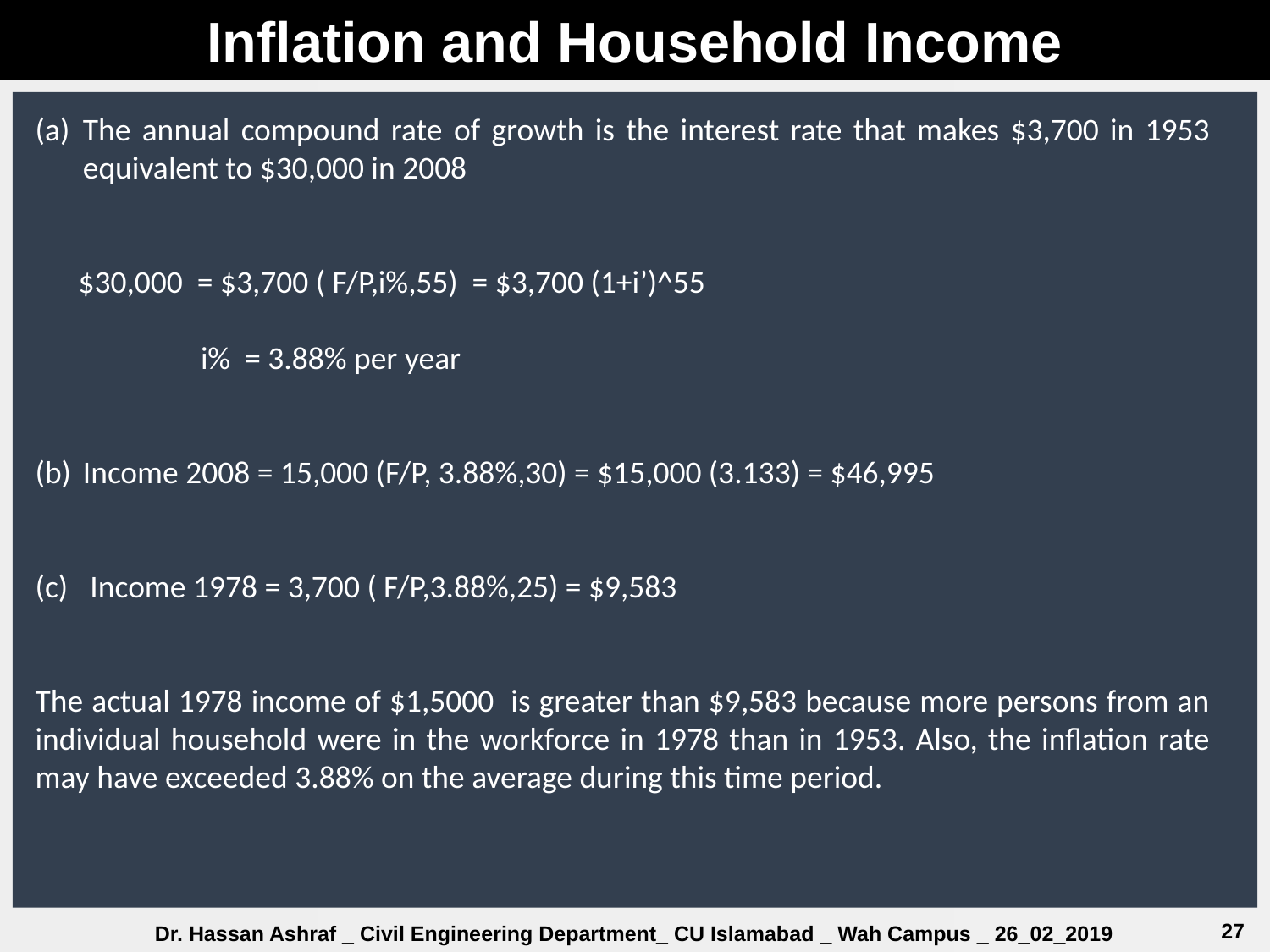

Inflation and Household Income

The annual compound rate of growth is the interest rate that makes $3,700 in 1953 equivalent to $30,000 in 2008

      $30,000  = $3,700 ( F/P,i%,55)  = $3,700 (1+i’)^55

                       i%  = 3.88% per year

Income 2008 = 15,000 (F/P, 3.88%,30) = $15,000 (3.133) = $46,995

 Income 1978 = 3,700 ( F/P,3.88%,25) = $9,583

The actual 1978 income of $1,5000  is greater than $9,583 because more persons from an individual household were in the workforce in 1978 than in 1953. Also, the inflation rate may have exceeded 3.88% on the average during this time period.
27
Dr. Hassan Ashraf _ Civil Engineering Department_ CU Islamabad _ Wah Campus _ 26_02_2019